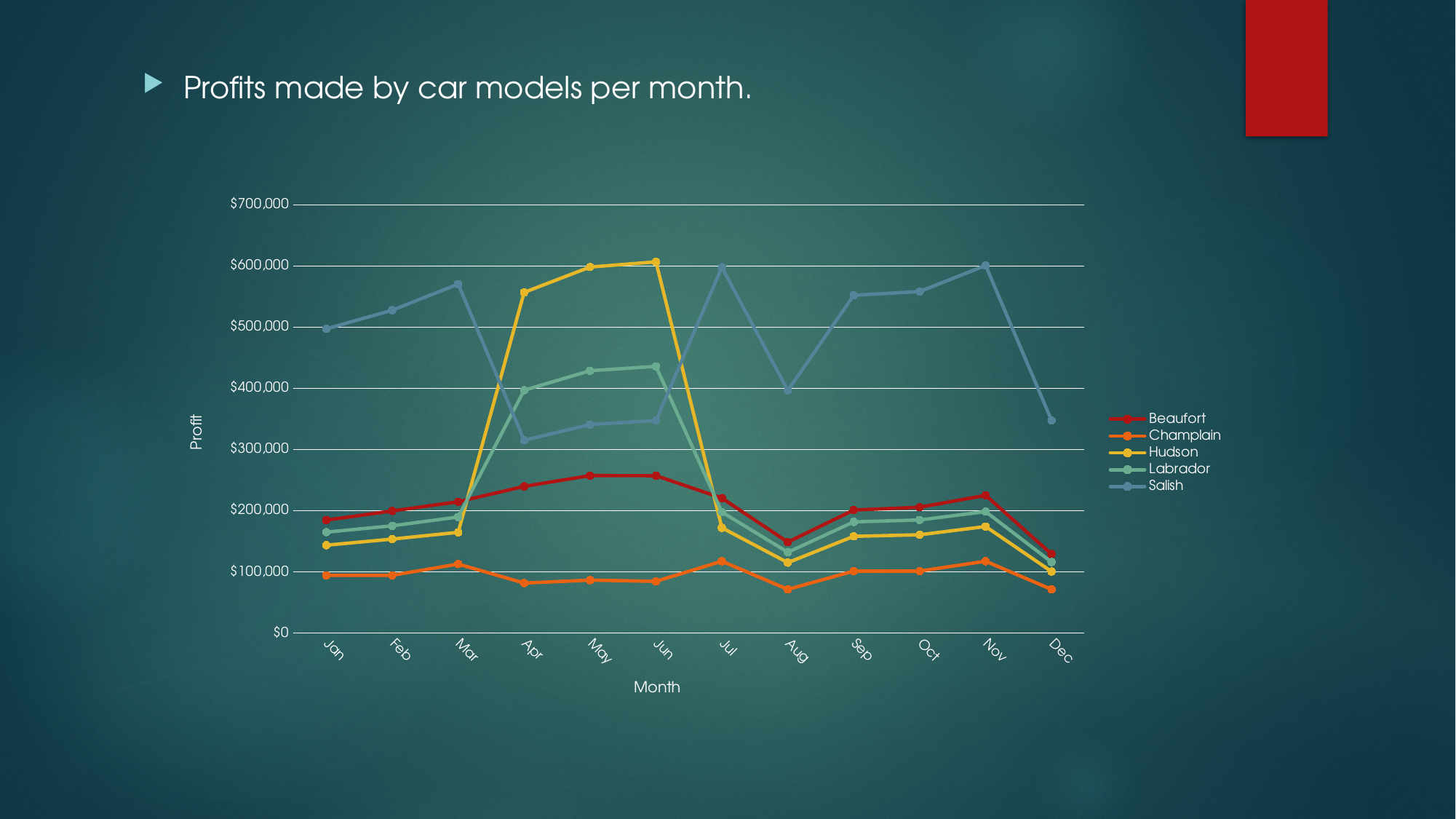

Profits made by car models per month.

### Chart

| Category | Beaufort | Champlain | Hudson | Labrador | Salish |
|---|---|---|---|---|---|
| Jan | 184500.0 | 94300.0 | 143500.0 | 164800.0 | 497150.0 |
| Feb | 199500.0 | 94300.0 | 153500.0 | 175200.0 | 527650.0 |
| Mar | 214500.0 | 112700.0 | 164500.0 | 189600.0 | 570350.0 |
| Apr | 239656.25 | 81598.75 | 556763.75 | 396845.0 | 315018.75 |
| May | 257288.75 | 86365.0 | 598225.0 | 428747.5 | 340735.0 |
| Jun | 257103.0 | 84411.0 | 606648.0 | 435805.5 | 347317.5 |
| Jul | 220500.0 | 117300.0 | 172000.0 | 197600.0 | 597800.0 |
| Aug | 148500.0 | 71300.0 | 115000.0 | 132000.0 | 396500.0 |
| Sep | 201000.0 | 101200.0 | 158000.0 | 181600.0 | 552050.0 |
| Oct | 205500.0 | 101200.0 | 160500.0 | 184800.0 | 558150.0 |
| Nov | 225000.0 | 117300.0 | 174000.0 | 198400.0 | 600850.0 |
| Dec | 129000.0 | 71300.0 | 100500.0 | 116000.0 | 347700.0 |